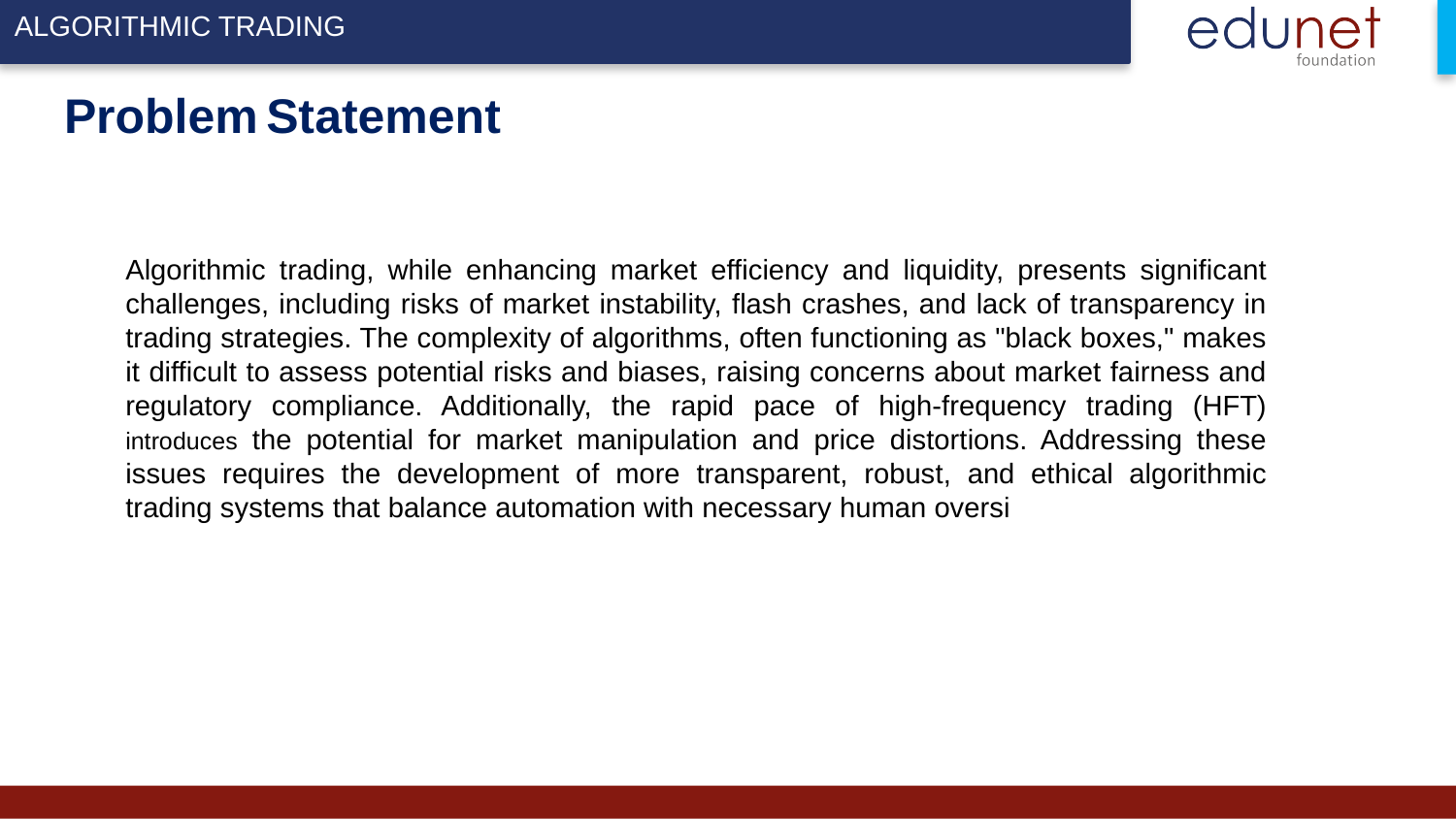

# Problem Statement

Algorithmic trading, while enhancing market efficiency and liquidity, presents significant challenges, including risks of market instability, flash crashes, and lack of transparency in trading strategies. The complexity of algorithms, often functioning as "black boxes," makes it difficult to assess potential risks and biases, raising concerns about market fairness and regulatory compliance. Additionally, the rapid pace of high-frequency trading (HFT) introduces the potential for market manipulation and price distortions. Addressing these issues requires the development of more transparent, robust, and ethical algorithmic trading systems that balance automation with necessary human oversi